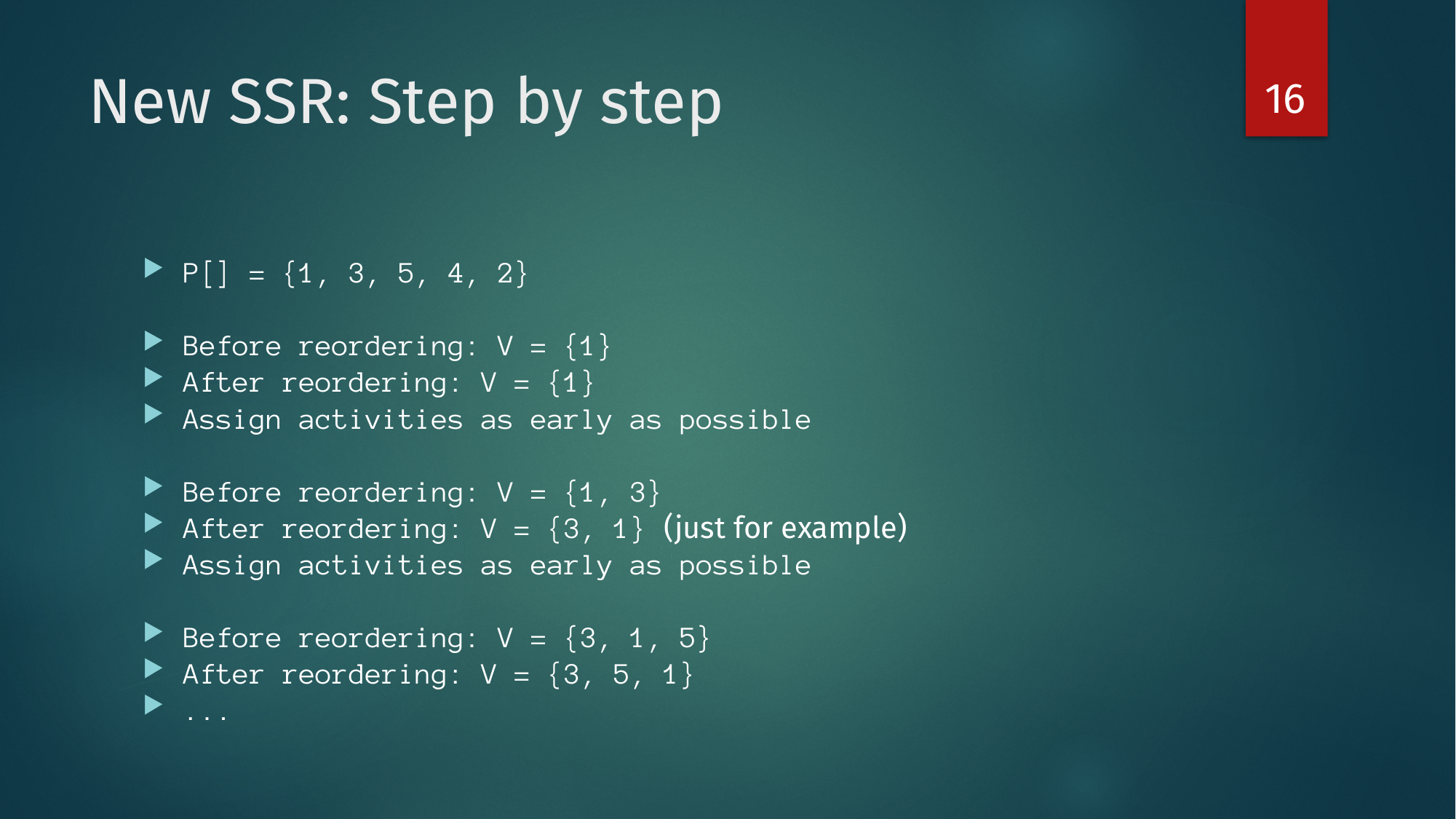

16
# New SSR: Step by step
P[] = {1, 3, 5, 4, 2}

Before reordering: V = {1}
After reordering: V = {1}
Assign activities as early as possible

Before reordering: V = {1, 3}
After reordering: V = {3, 1} (just for example)
Assign activities as early as possible

Before reordering: V = {3, 1, 5}
After reordering: V = {3, 5, 1}
...